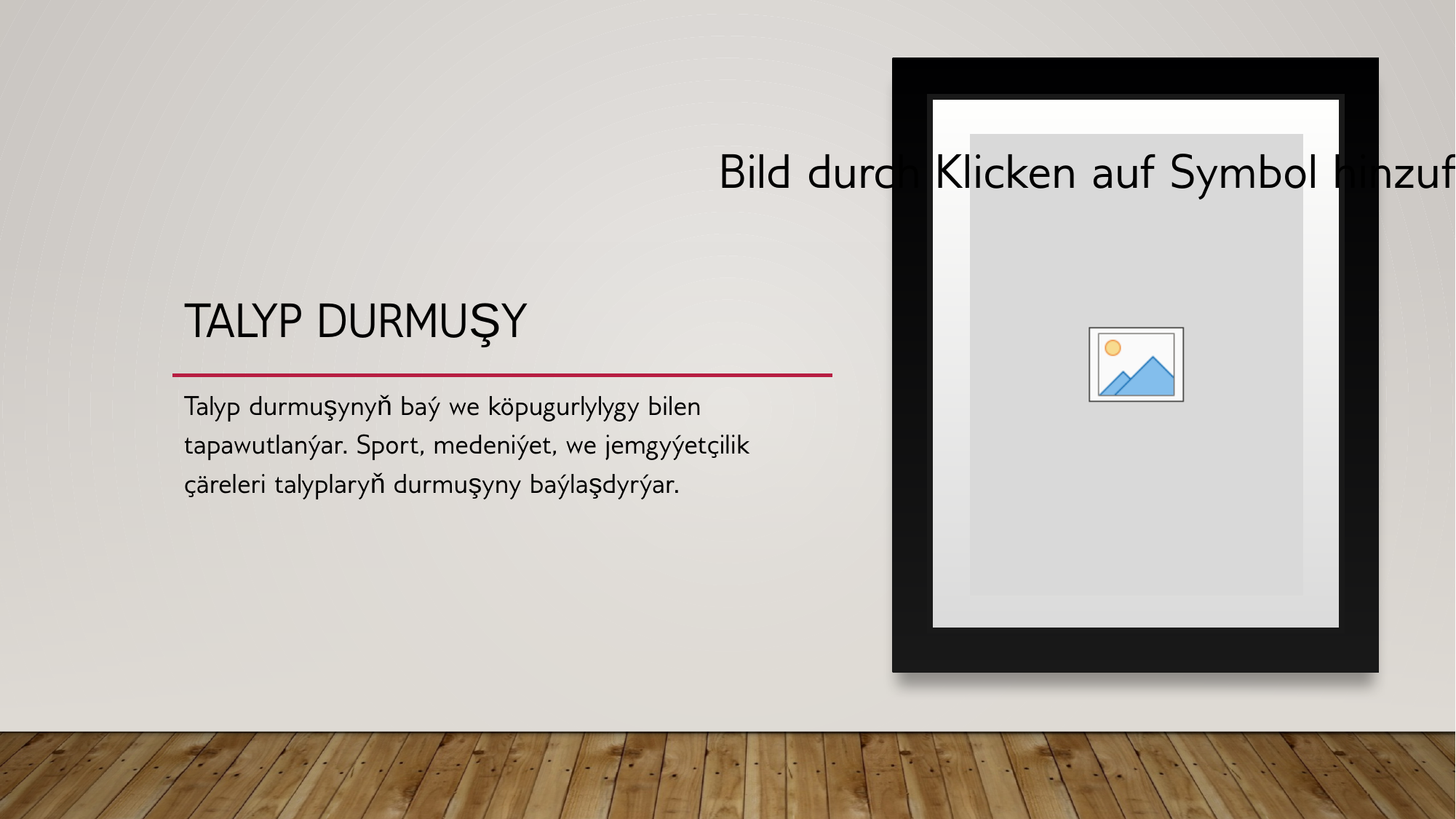

# TALYP DURMUŞY
Talyp durmuşynyň baý we köpugurlylygy bilen tapawutlanýar. Sport, medeniýet, we jemgyýetçilik çäreleri talyplaryň durmuşyny baýlaşdyrýar.